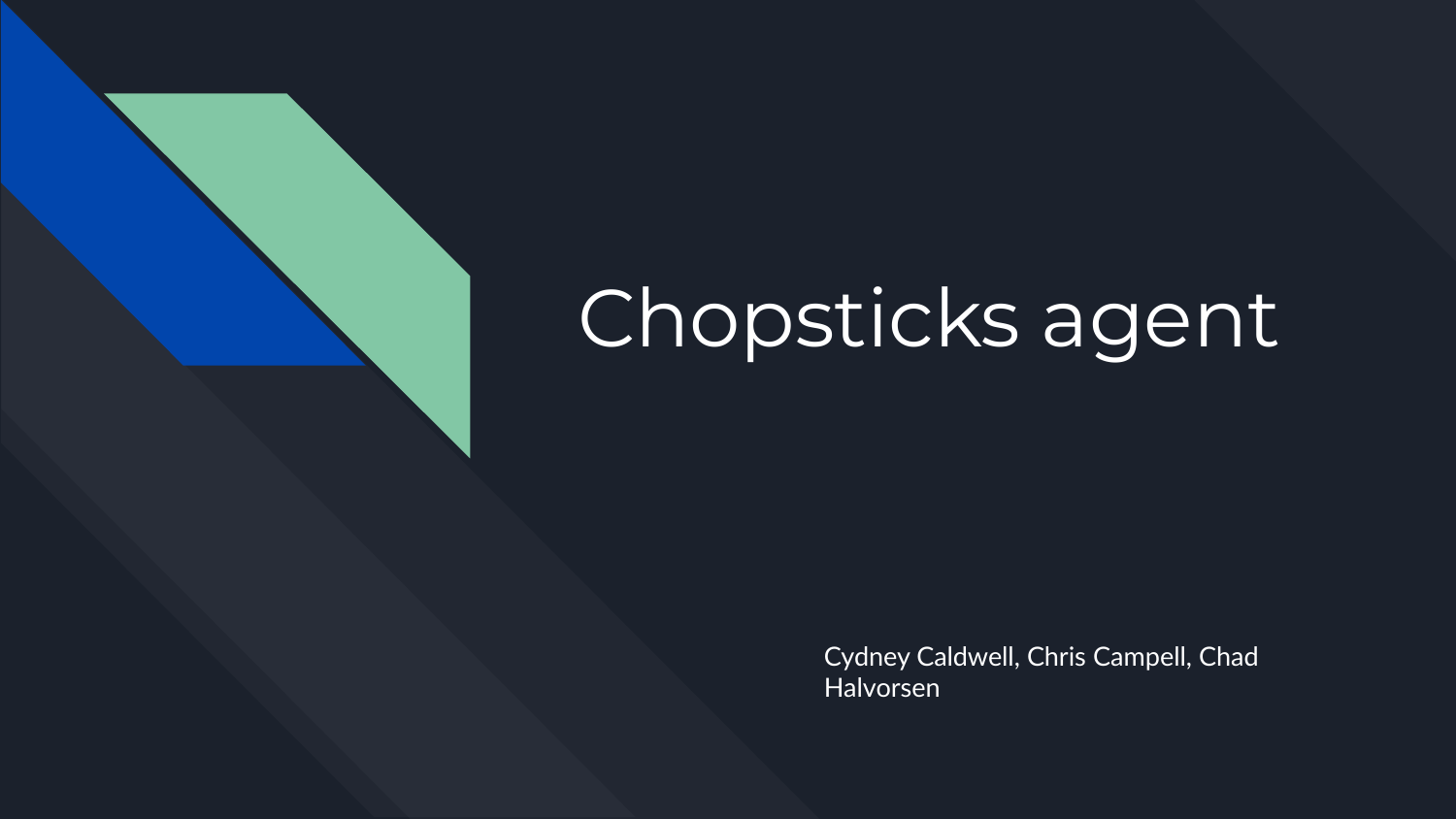

# Chopsticks agent
Cydney Caldwell, Chris Campell, Chad Halvorsen